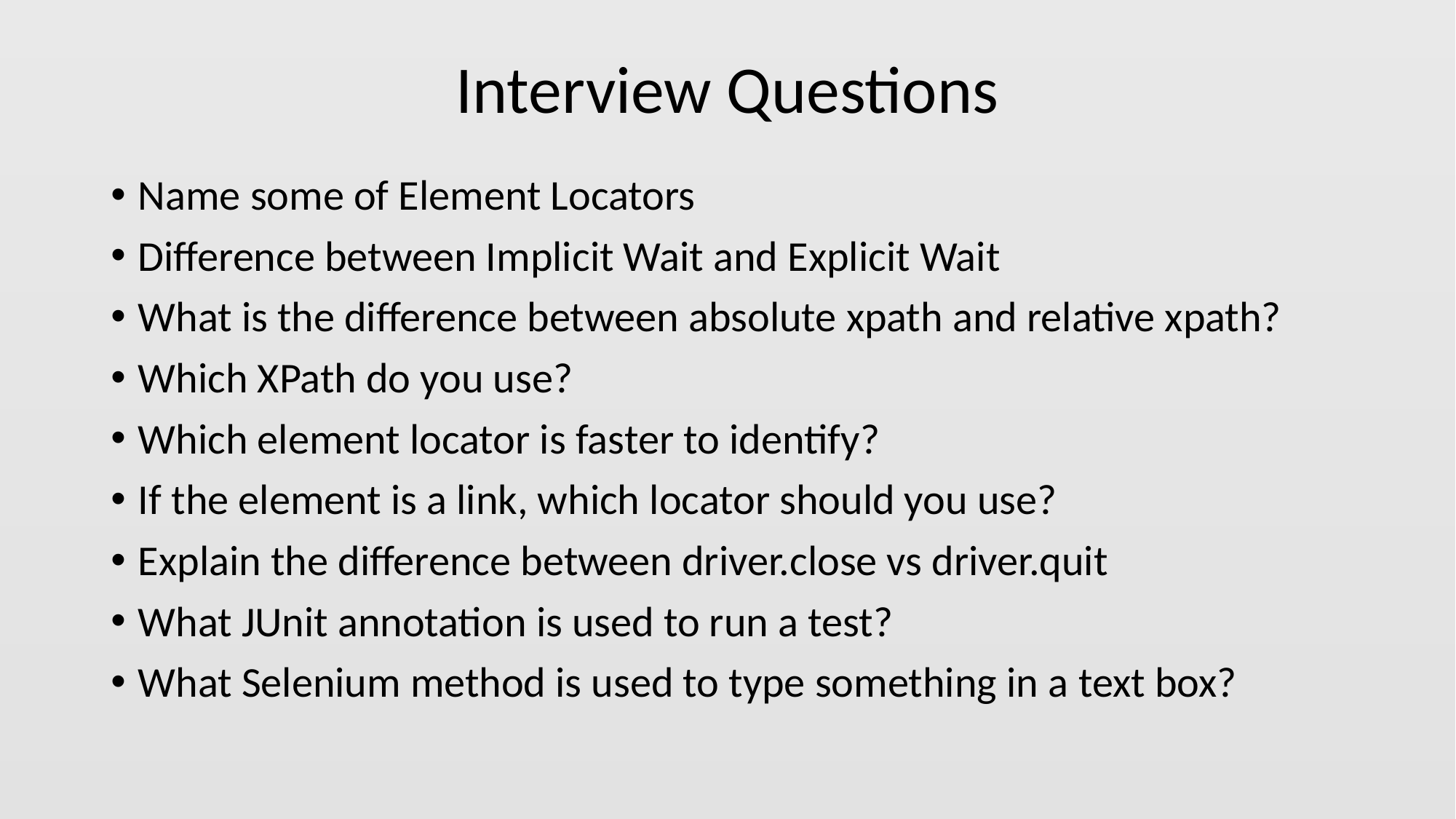

# Interview Questions
Name some of Element Locators
Difference between Implicit Wait and Explicit Wait
What is the difference between absolute xpath and relative xpath?
Which XPath do you use?
Which element locator is faster to identify?
If the element is a link, which locator should you use?
Explain the difference between driver.close vs driver.quit
What JUnit annotation is used to run a test?
What Selenium method is used to type something in a text box?